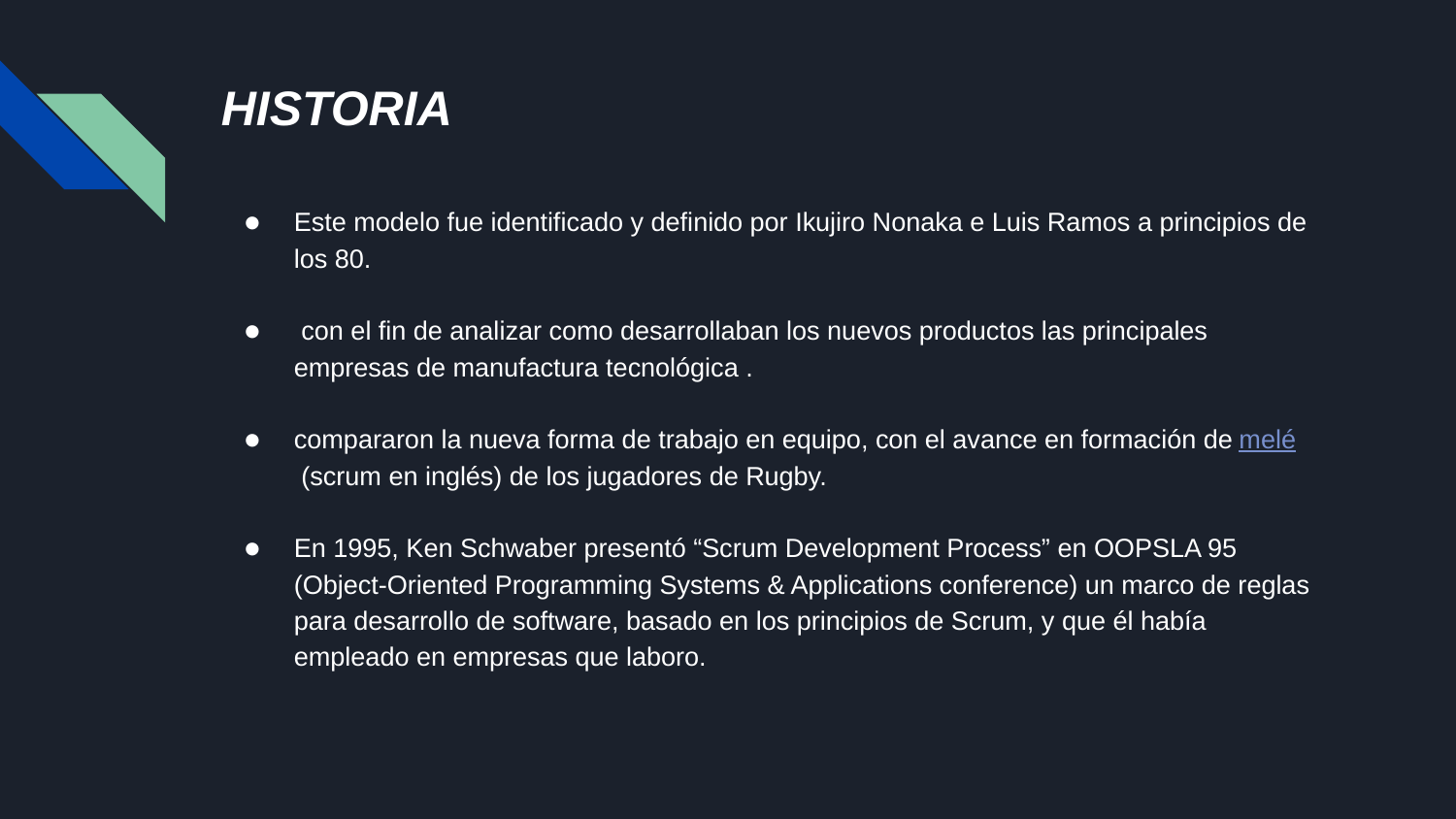

# HISTORIA
Este modelo fue identificado y definido por Ikujiro Nonaka e Luis Ramos a principios de los 80.

 con el fin de analizar como desarrollaban los nuevos productos las principales empresas de manufactura tecnológica .

compararon la nueva forma de trabajo en equipo, con el avance en formación de melé (scrum en inglés) de los jugadores de Rugby.

En 1995, Ken Schwaber presentó “Scrum Development Process” en OOPSLA 95 (Object-Oriented Programming Systems & Applications conference) un marco de reglas para desarrollo de software, basado en los principios de Scrum, y que él había empleado en empresas que laboro.